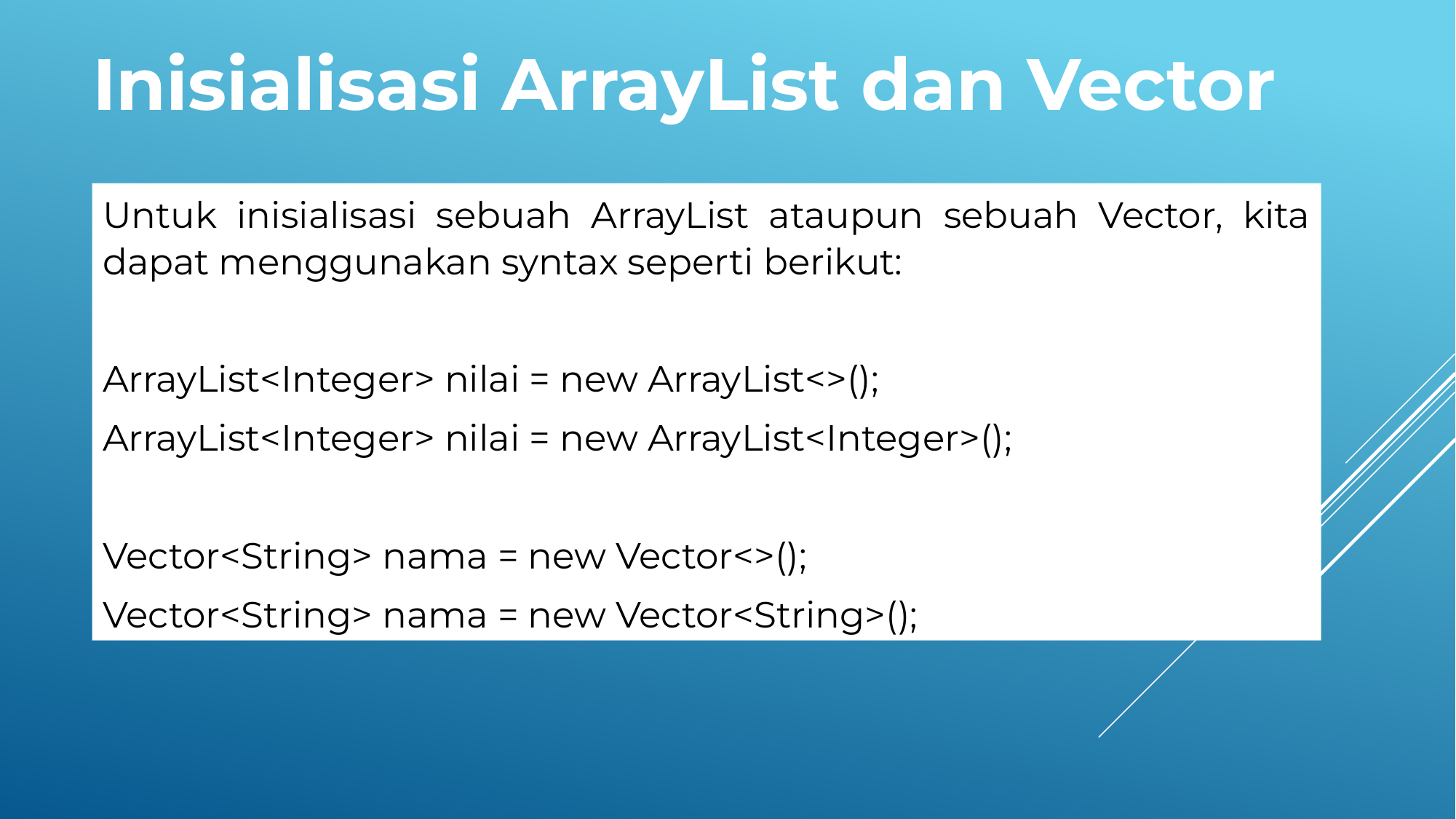

Inisialisasi ArrayList dan Vector
Untuk inisialisasi sebuah ArrayList ataupun sebuah Vector, kita dapat menggunakan syntax seperti berikut:

ArrayList<Integer> nilai = new ArrayList<>();
ArrayList<Integer> nilai = new ArrayList<Integer>();

Vector<String> nama = new Vector<>();
Vector<String> nama = new Vector<String>();